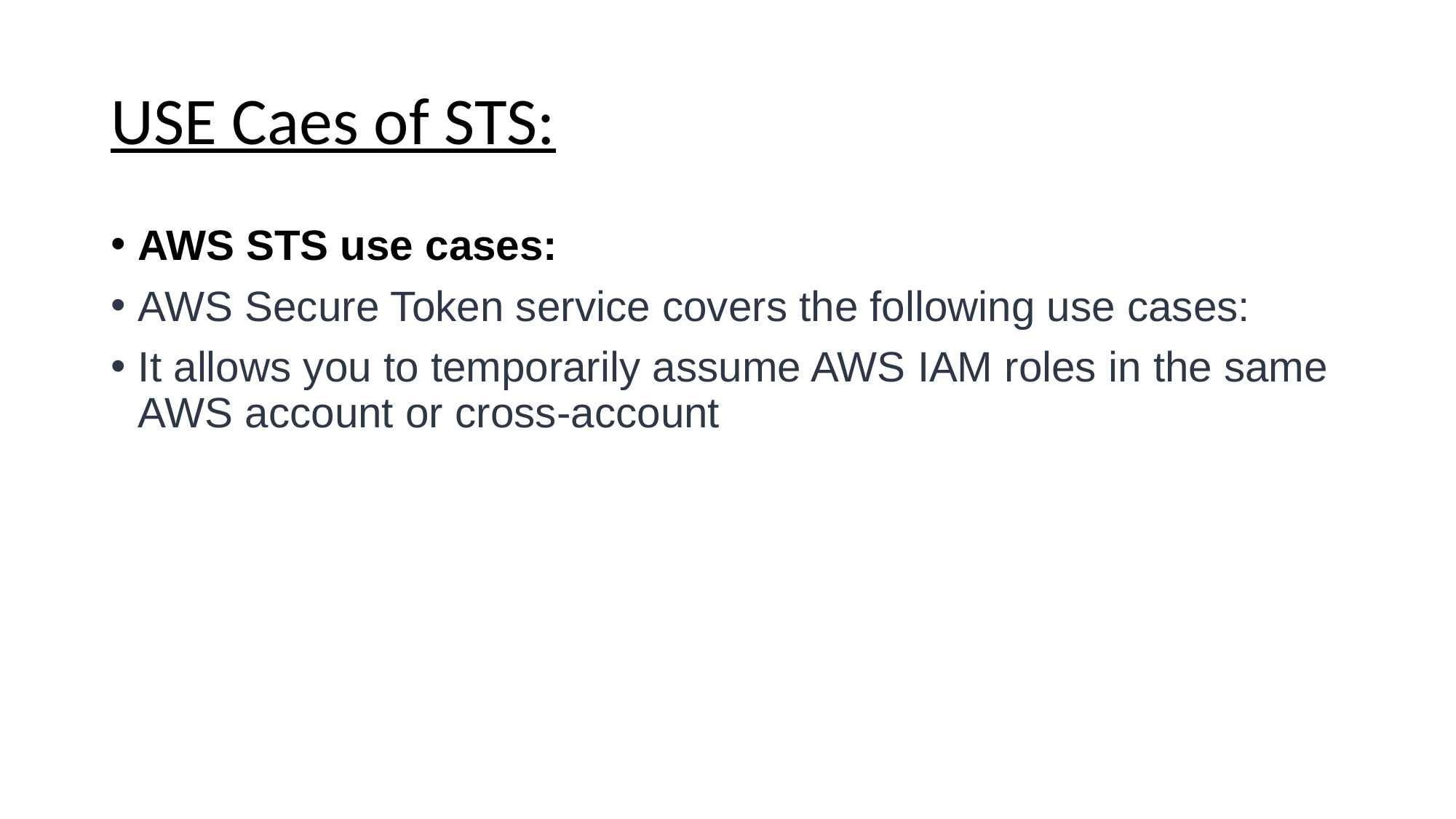

# USE Caes of STS:
AWS STS use cases:
AWS Secure Token service covers the following use cases:
It allows you to temporarily assume AWS IAM roles in the same AWS account or cross-account